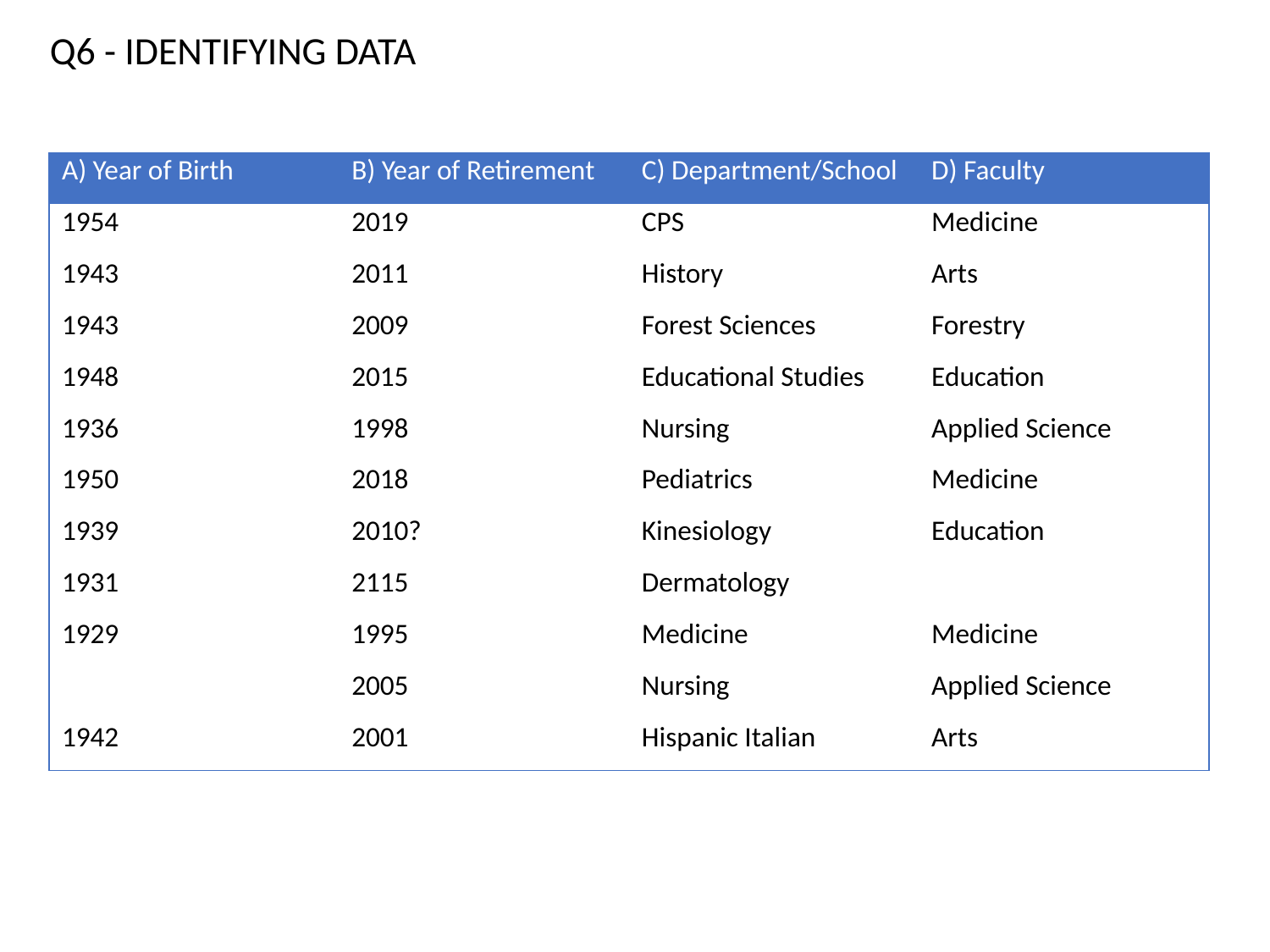

Q6 - IDENTIFYING DATA
| A) Year of Birth | B) Year of Retirement | C) Department/School | D) Faculty |
| --- | --- | --- | --- |
| 1954 | 2019 | CPS | Medicine |
| 1943 | 2011 | History | Arts |
| 1943 | 2009 | Forest Sciences | Forestry |
| 1948 | 2015 | Educational Studies | Education |
| 1936 | 1998 | Nursing | Applied Science |
| 1950 | 2018 | Pediatrics | Medicine |
| 1939 | 2010? | Kinesiology | Education |
| 1931 | 2115 | Dermatology |  |
| 1929 | 1995 | Medicine | Medicine |
|  | 2005 | Nursing | Applied Science |
| 1942 | 2001 | Hispanic Italian | Arts |